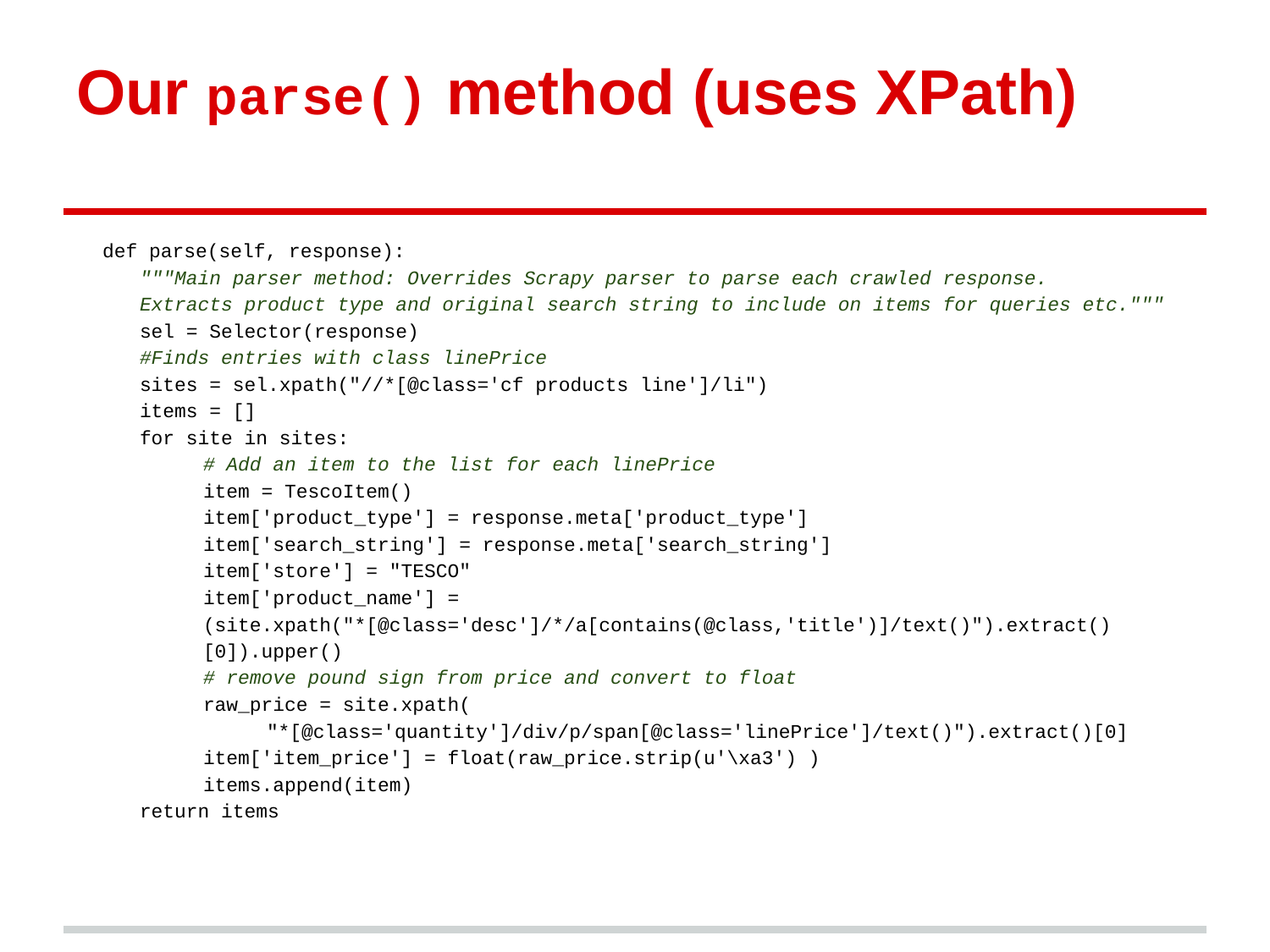

# Our parse() method (uses XPath)
def parse(self, response):
"""Main parser method: Overrides Scrapy parser to parse each crawled response.
Extracts product type and original search string to include on items for queries etc."""
sel = Selector(response)
#Finds entries with class linePrice
sites = sel.xpath("//*[@class='cf products line']/li")
items = []
for site in sites:
# Add an item to the list for each linePrice
item = TescoItem()
item['product_type'] = response.meta['product_type']
item['search_string'] = response.meta['search_string']
item['store'] = "TESCO"
item['product_name'] = (site.xpath("*[@class='desc']/*/a[contains(@class,'title')]/text()").extract()[0]).upper()
# remove pound sign from price and convert to float
raw_price = site.xpath(
"*[@class='quantity']/div/p/span[@class='linePrice']/text()").extract()[0]
item['item_price'] = float(raw_price.strip(u'\xa3') )
items.append(item)
return items